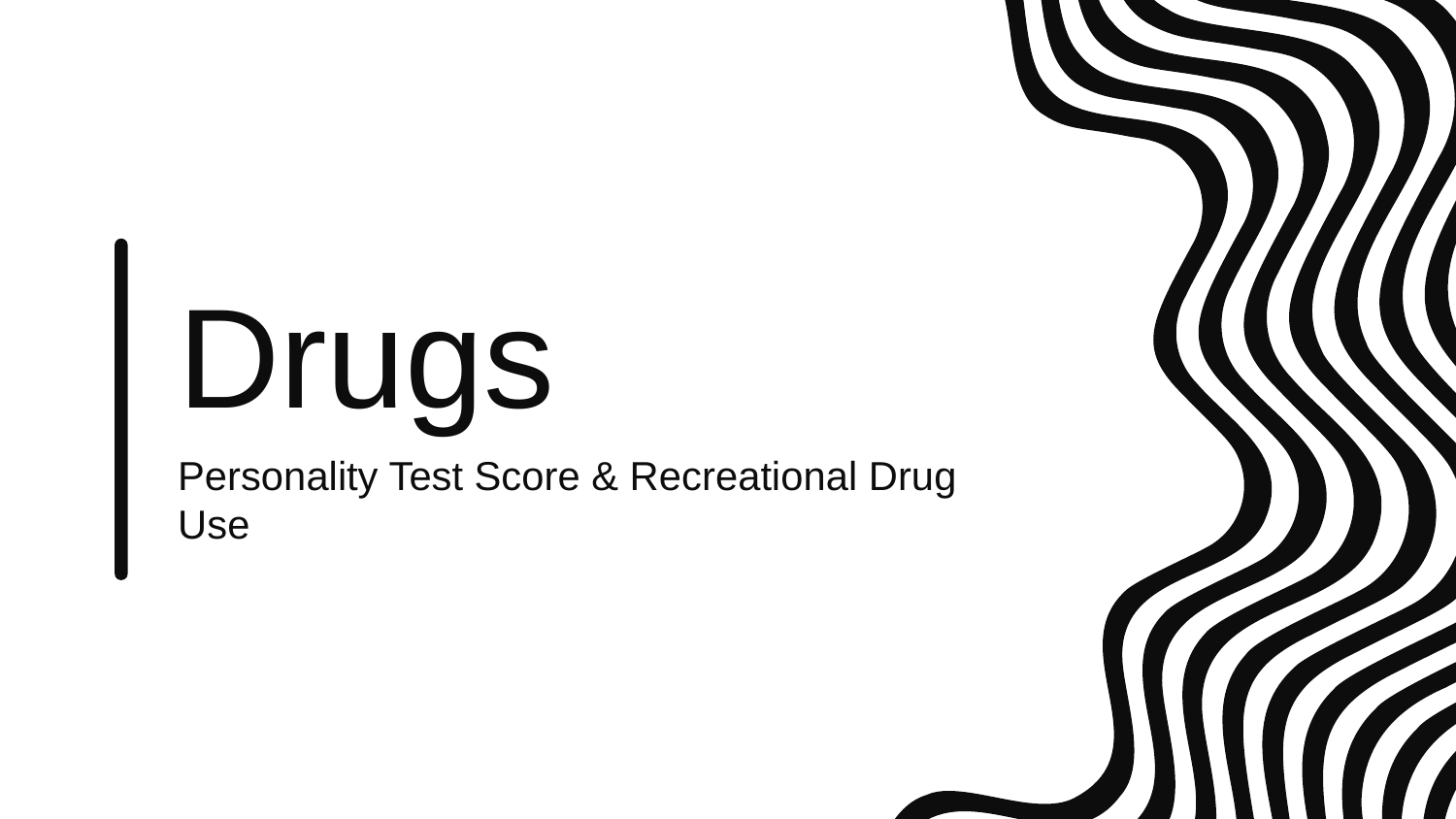

# Drugs
Personality Test Score & Recreational Drug Use